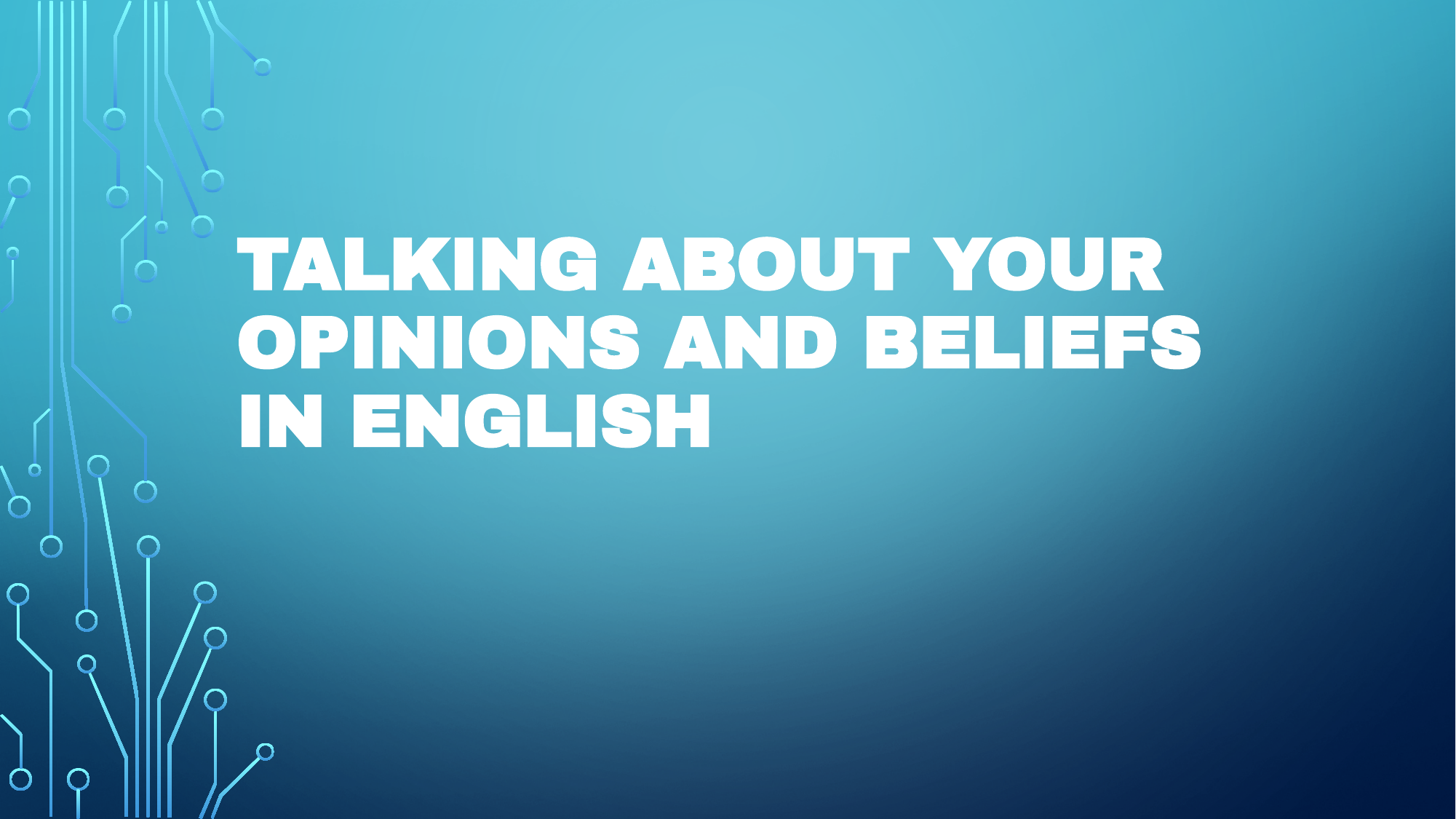

# Talking about your opinions and beliefs in English